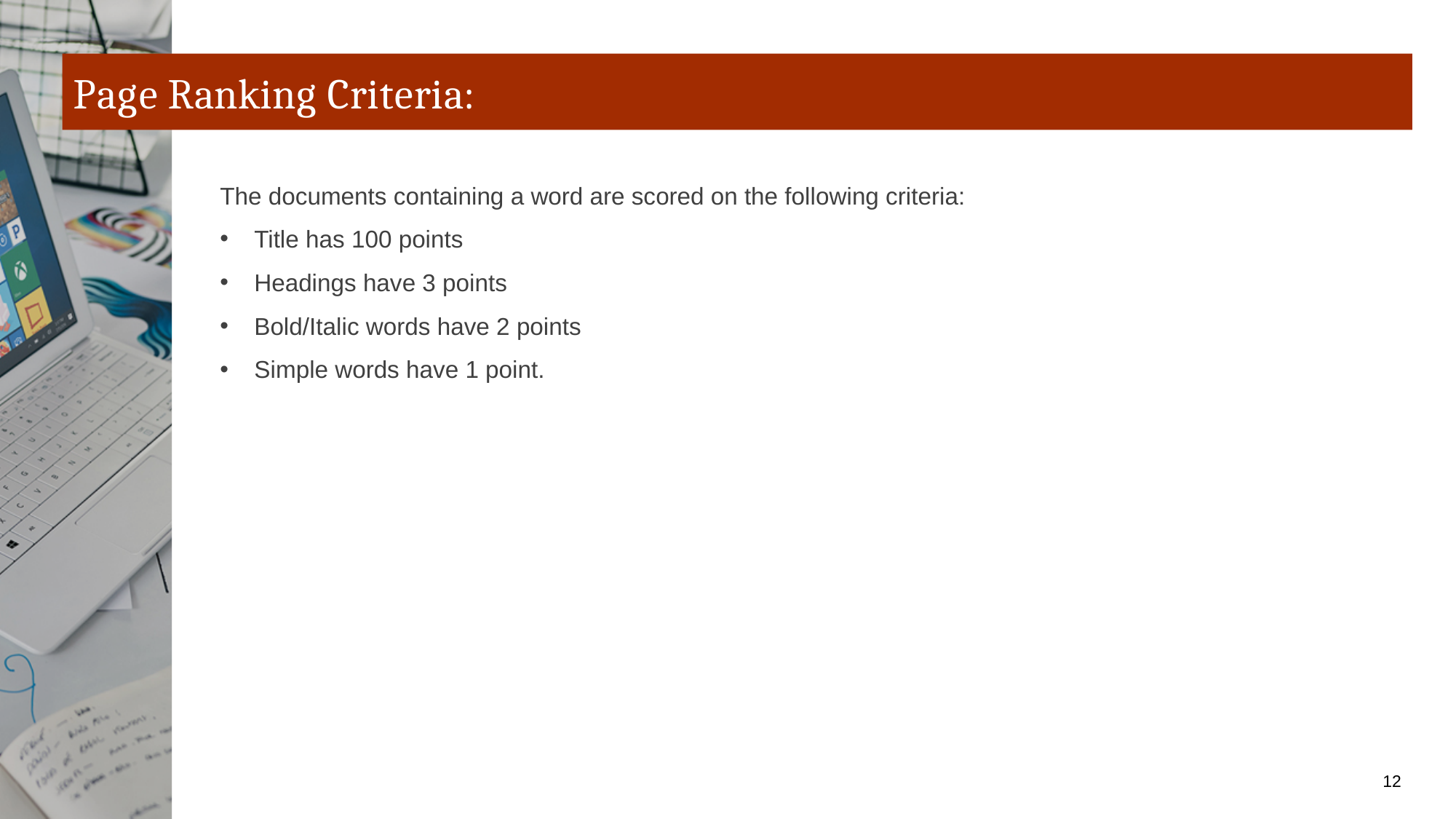

# Page Ranking Criteria:
The documents containing a word are scored on the following criteria:
Title has 100 points
Headings have 3 points
Bold/Italic words have 2 points
Simple words have 1 point.
12